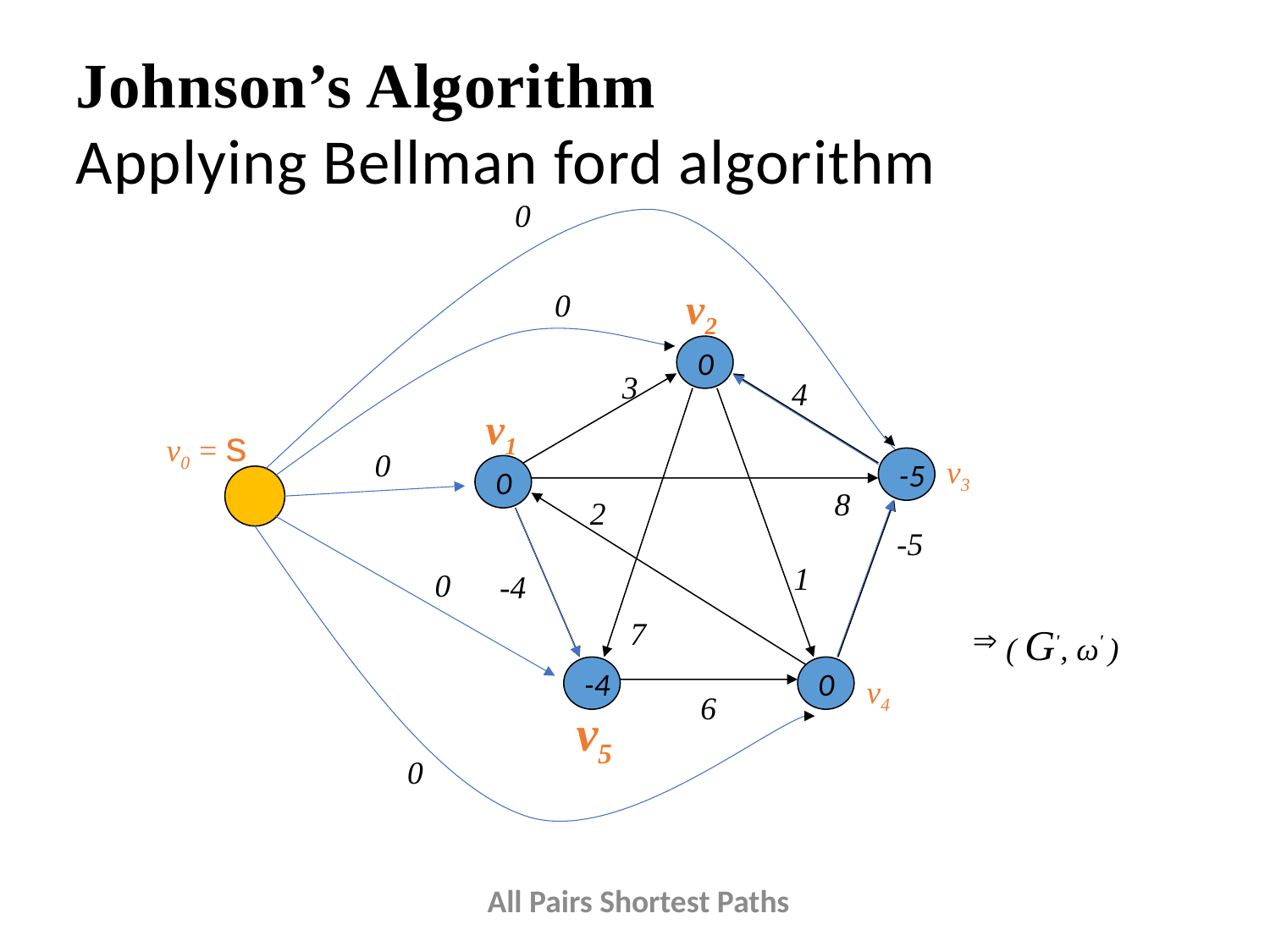

Johnson’s Algorithm
Applying Bellman ford algorithm

0

v2
0

0
3
4

-5
0

8
2

-5
1
-4
 7
-4
0

6

v1
v0 = s

0
v3

0
 ( G', ω' )
v4
v5

0
 All Pairs Shortest Paths